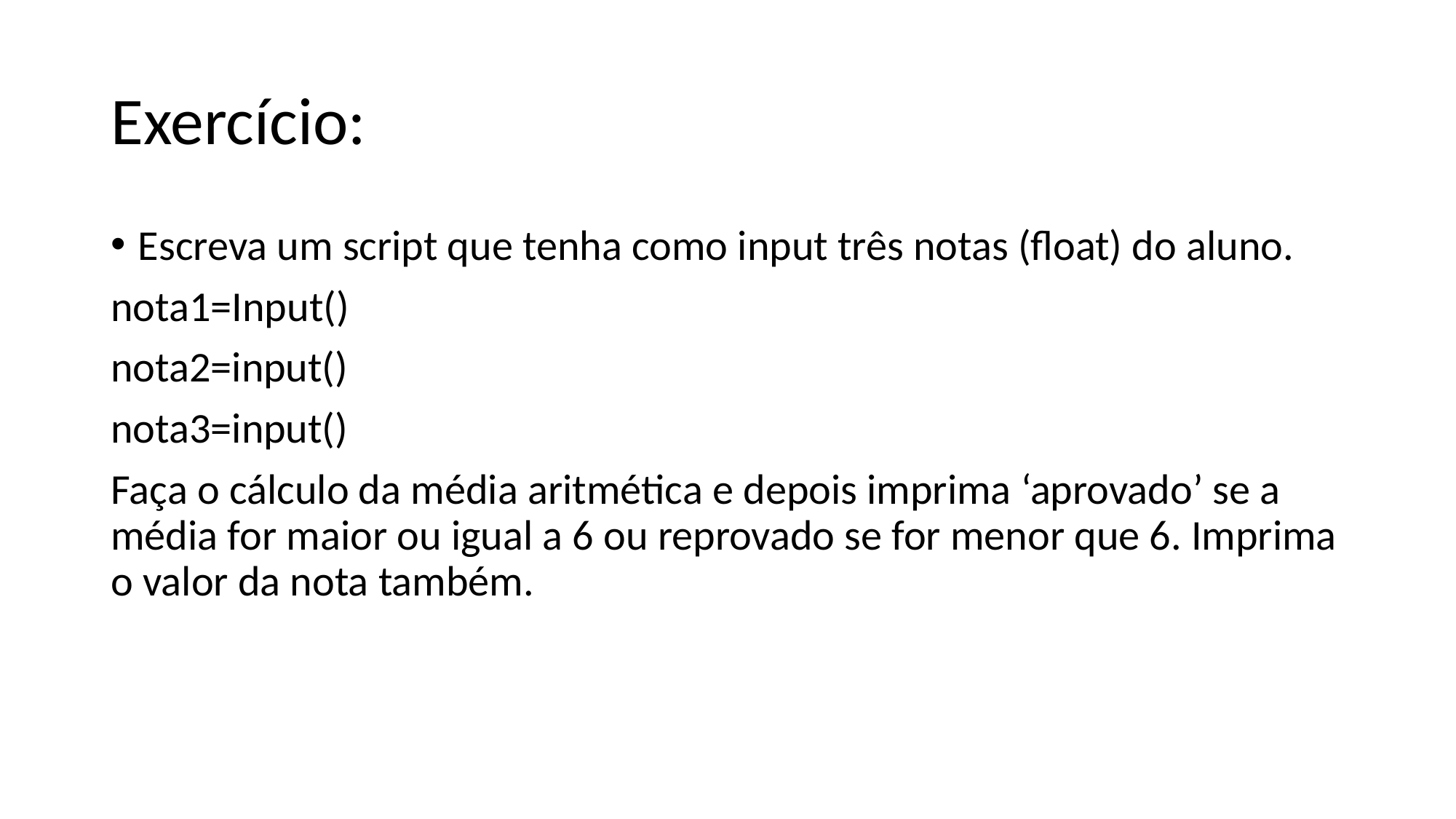

# Exercício:
Escreva um script que tenha como input três notas (float) do aluno.
nota1=Input()
nota2=input()
nota3=input()
Faça o cálculo da média aritmética e depois imprima ‘aprovado’ se a média for maior ou igual a 6 ou reprovado se for menor que 6. Imprima o valor da nota também.